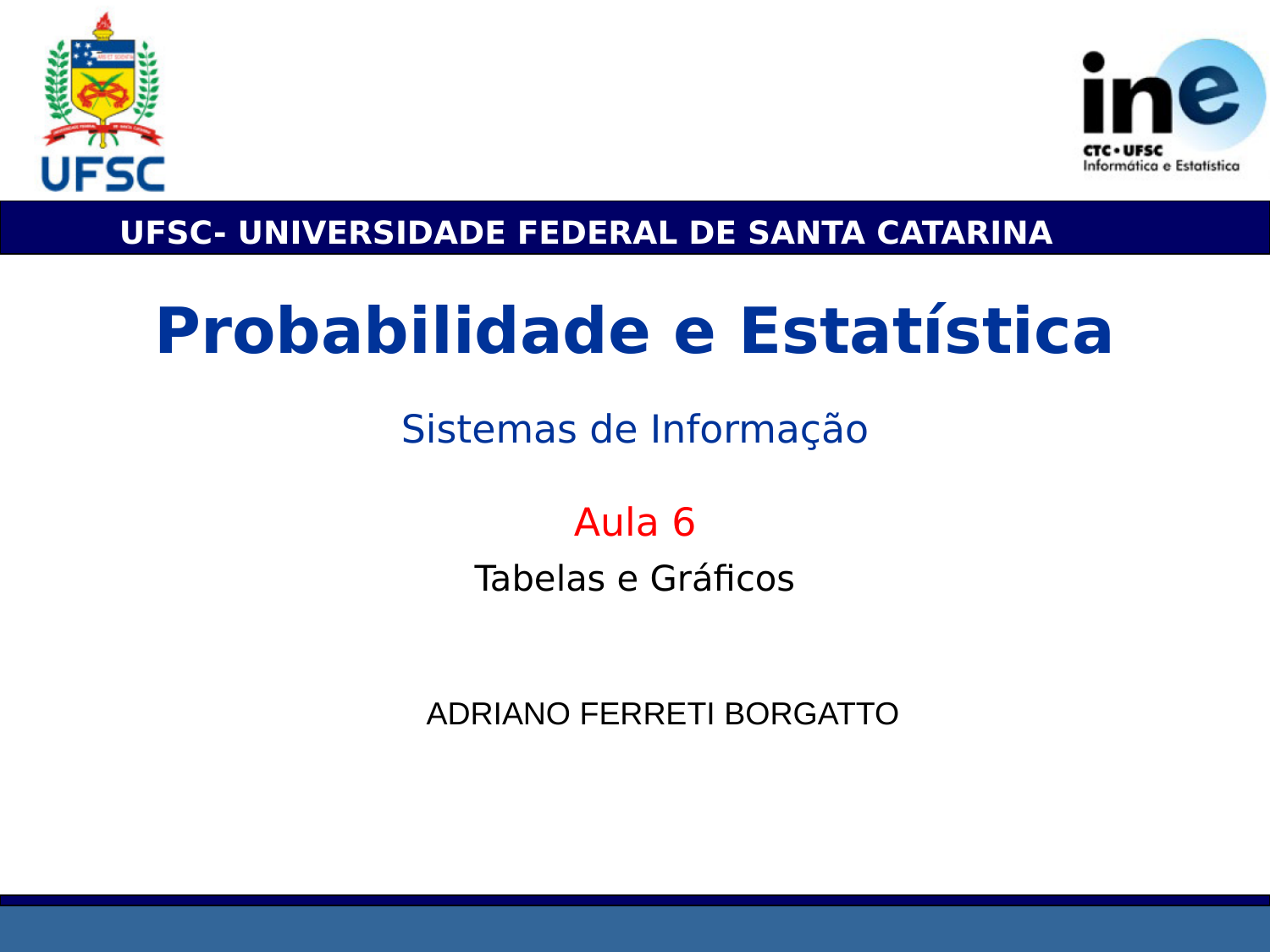

# Probabilidade e Estatística Sistemas de Informação Aula 6 Tabelas e Gráficos
ADRIANO FERRETI BORGATTO